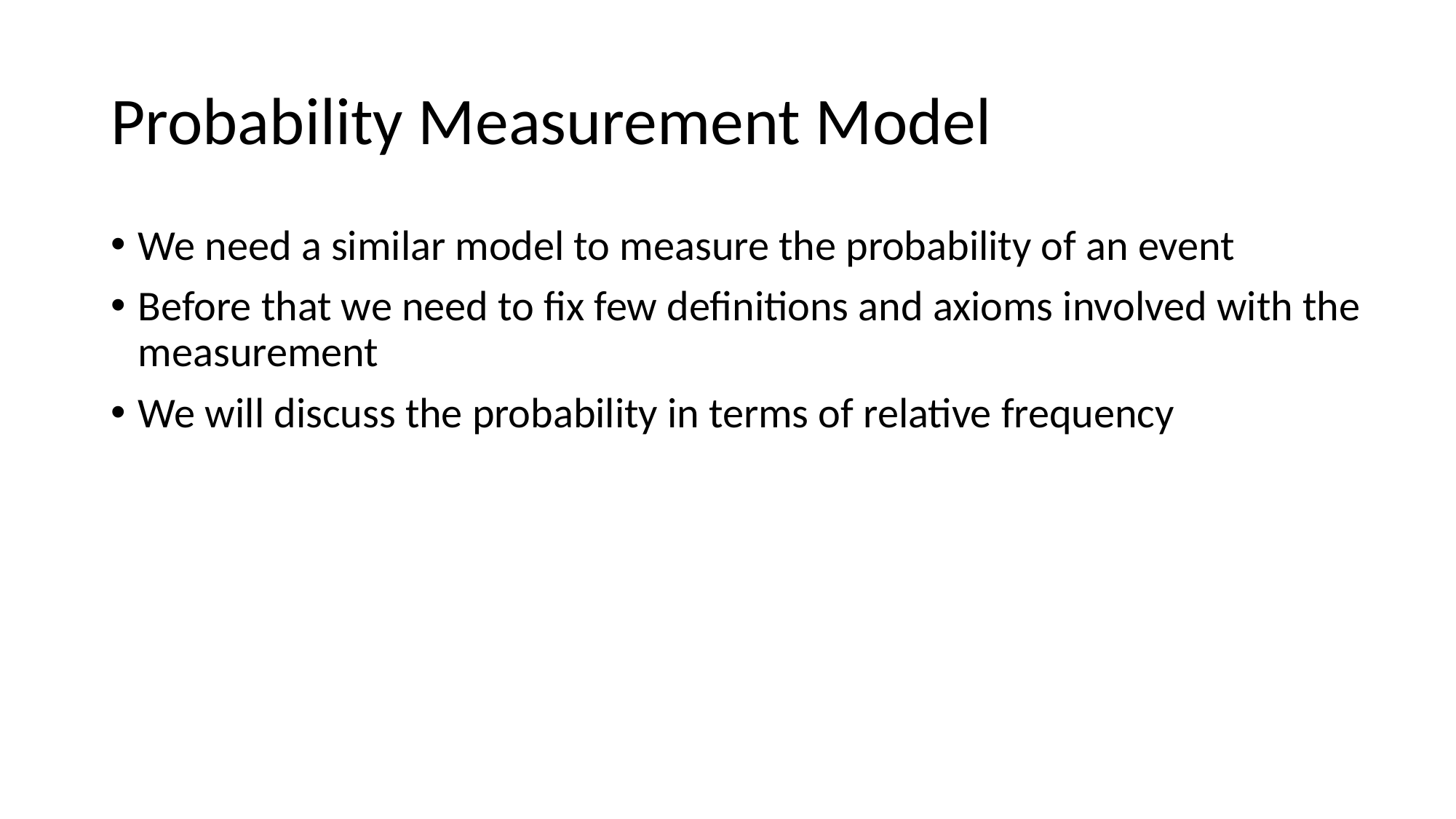

# Probability Measurement Model
We need a similar model to measure the probability of an event
Before that we need to fix few definitions and axioms involved with the measurement
We will discuss the probability in terms of relative frequency